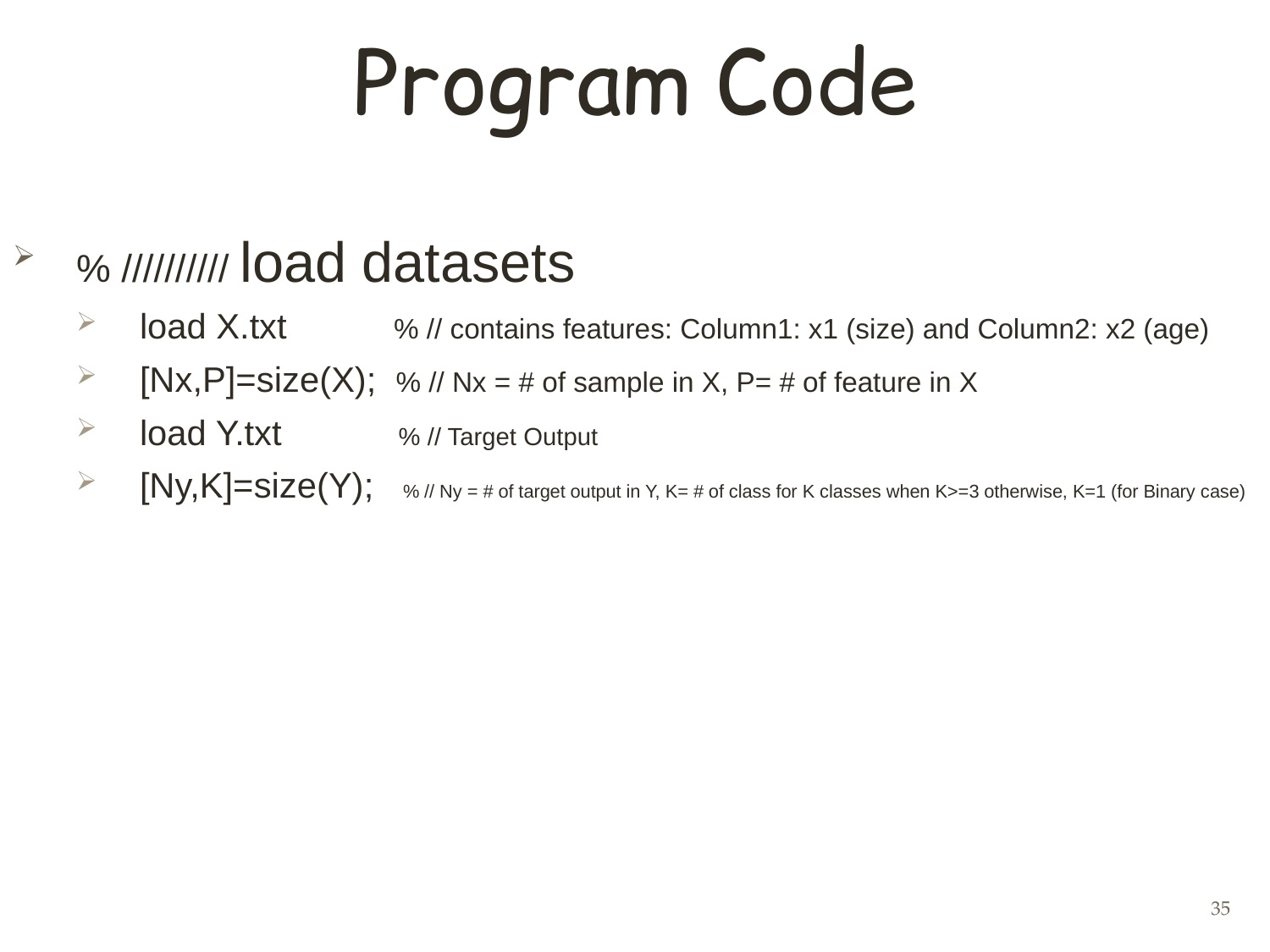

# Program Code

% ////////// load datasets
load X.txt           % // contains features: Column1: x1 (size) and Column2: x2 (age)
[Nx,P]=size(X);  % // Nx = # of sample in X, P= # of feature in X
load Y.txt            % // Target Output
[Ny,K]=size(Y);   % // Ny = # of target output in Y, K= # of class for K classes when K>=3 otherwise, K=1 (for Binary case)
35